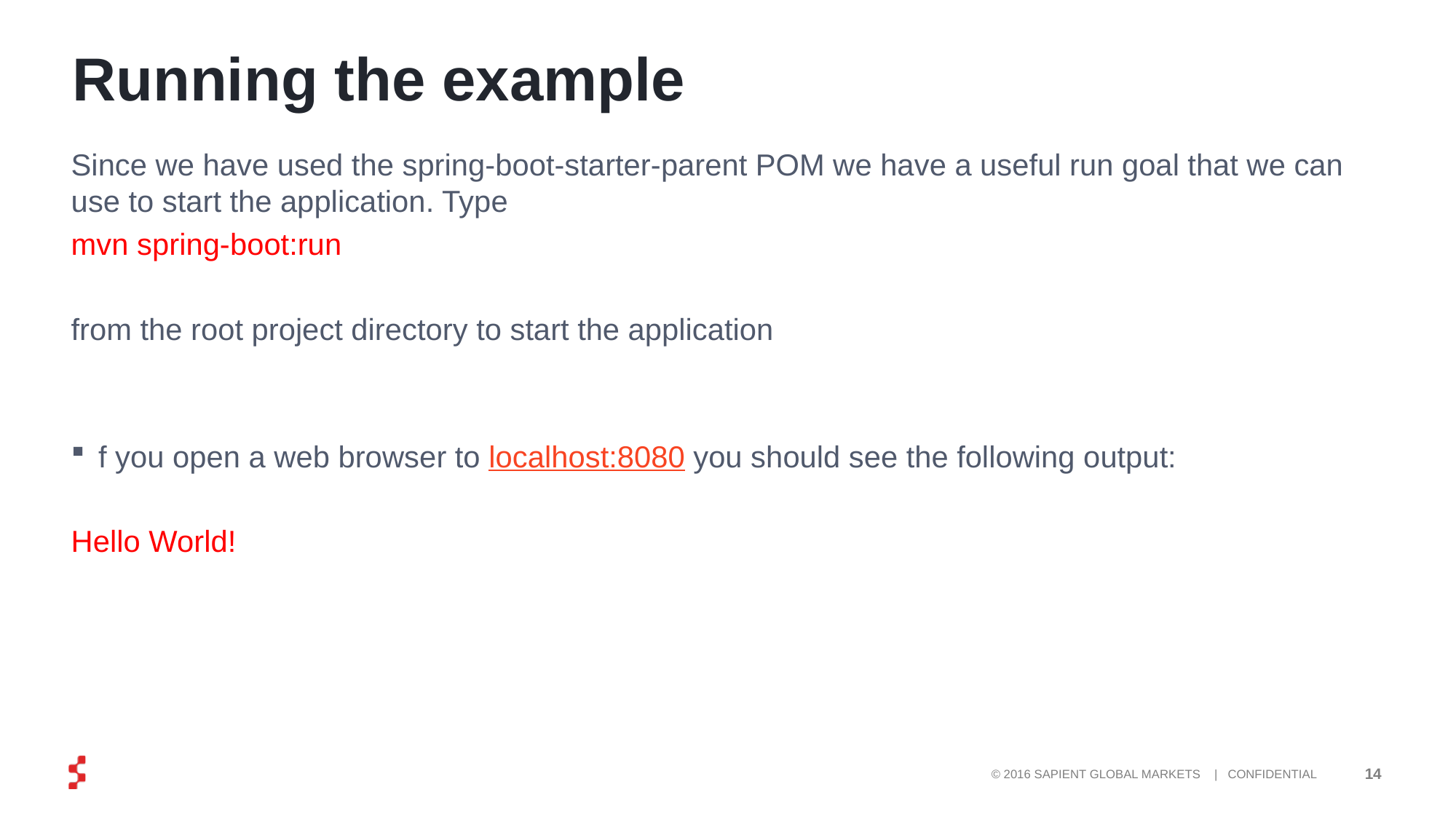

# Running the example
Since we have used the spring-boot-starter-parent POM we have a useful run goal that we can use to start the application. Type
mvn spring-boot:run

from the root project directory to start the application

f you open a web browser to localhost:8080 you should see the following output:

Hello World!